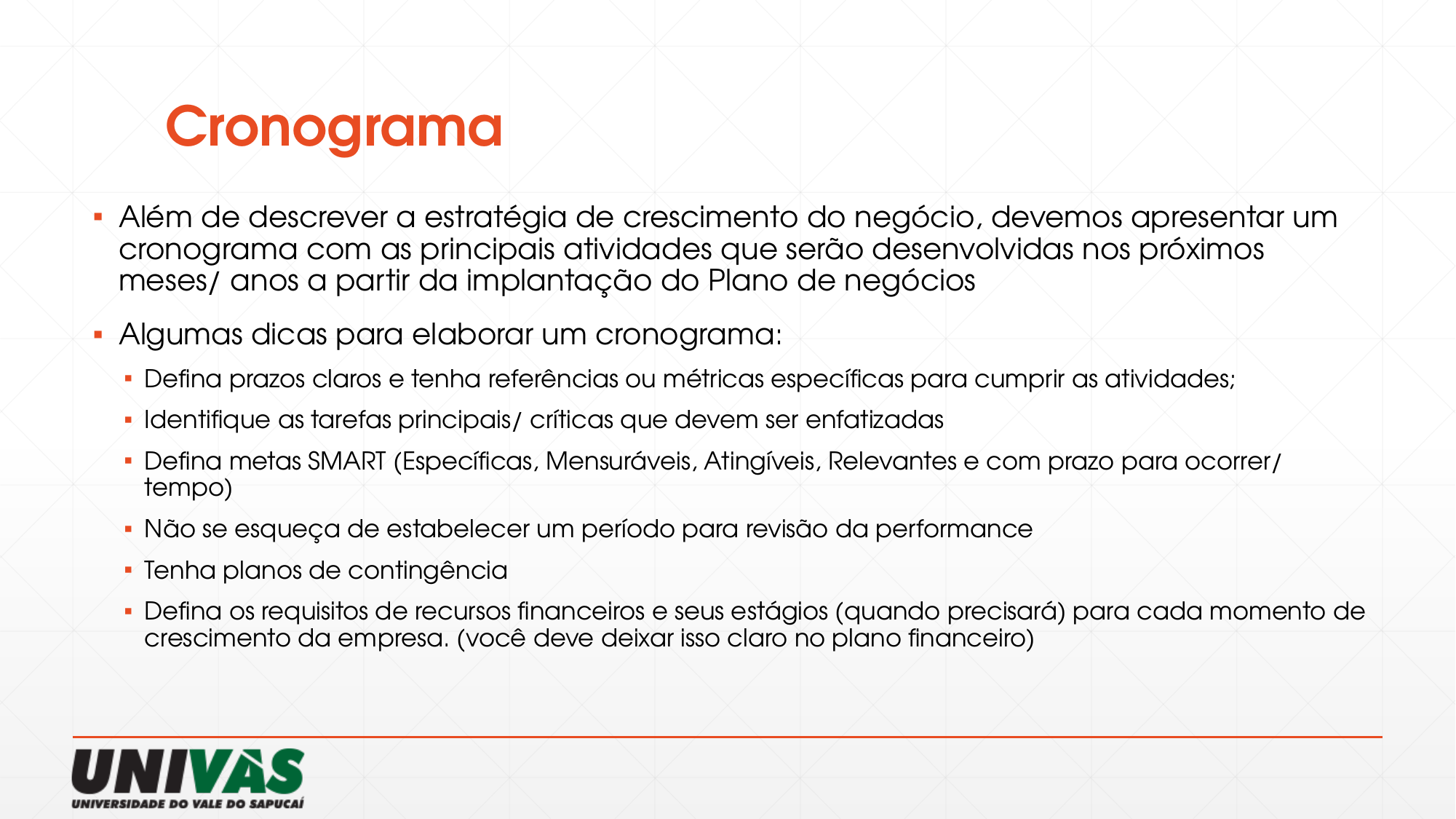

# Cronograma
Além de descrever a estratégia de crescimento do negócio, devemos apresentar um cronograma com as principais atividades que serão desenvolvidas nos próximos meses/ anos a partir da implantação do Plano de negócios
Algumas dicas para elaborar um cronograma:
Defina prazos claros e tenha referências ou métricas específicas para cumprir as atividades;
Identifique as tarefas principais/ críticas que devem ser enfatizadas
Defina metas SMART (Específicas, Mensuráveis, Atingíveis, Relevantes e com prazo para ocorrer/ tempo)
Não se esqueça de estabelecer um período para revisão da performance
Tenha planos de contingência
Defina os requisitos de recursos financeiros e seus estágios (quando precisará) para cada momento de crescimento da empresa. (você deve deixar isso claro no plano financeiro)